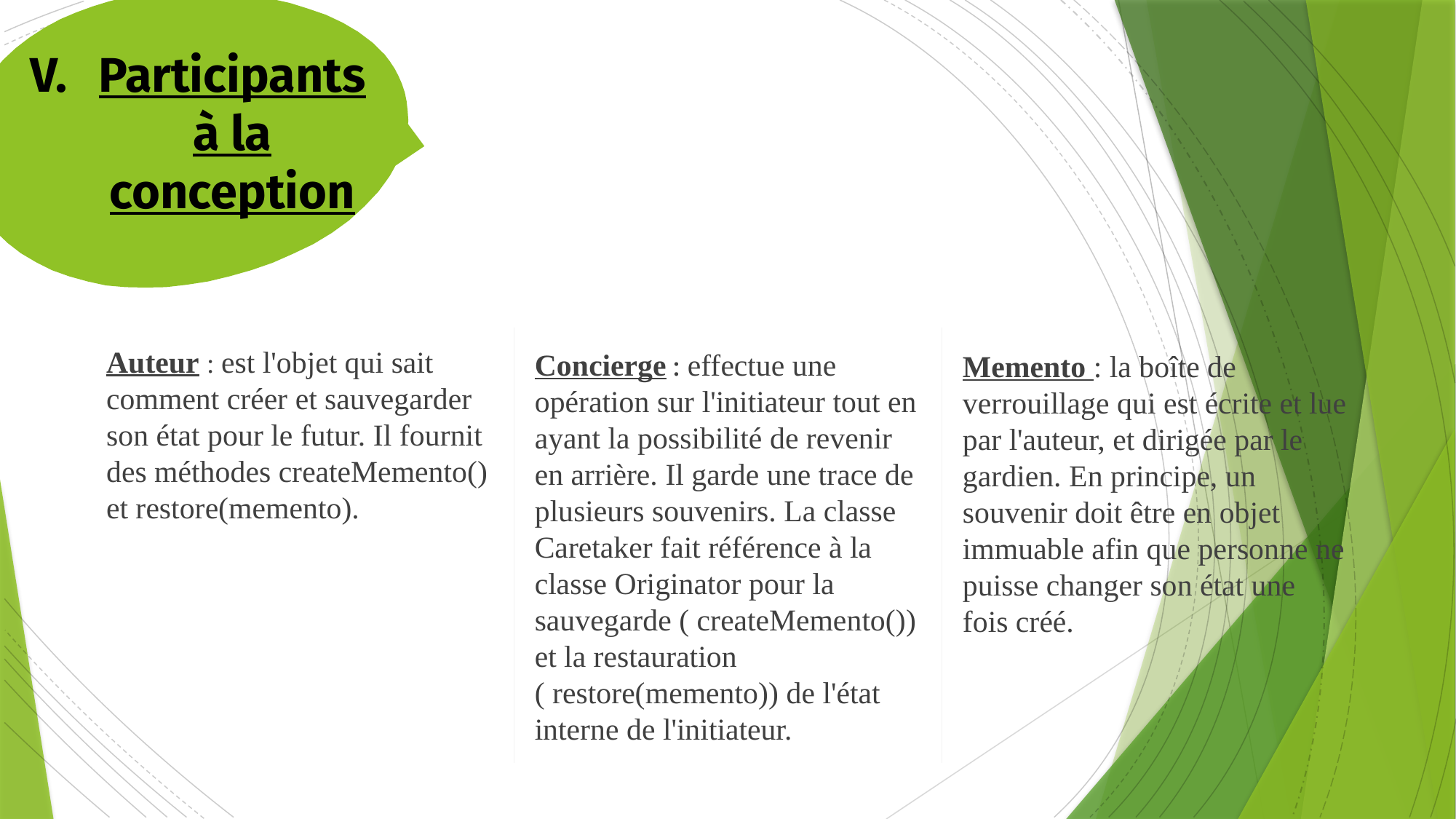

# Participants à la conception
Auteur : est l'objet qui sait comment créer et sauvegarder son état pour le futur. Il fournit des méthodes createMemento() et restore(memento).
Concierge : effectue une opération sur l'initiateur tout en ayant la possibilité de revenir en arrière. Il garde une trace de plusieurs souvenirs. La classe Caretaker fait référence à la classe Originator pour la sauvegarde ( createMemento()) et la restauration ( restore(memento)) de l'état interne de l'initiateur.
Memento : la boîte de verrouillage qui est écrite et lue par l'auteur, et dirigée par le gardien. En principe, un souvenir doit être en objet immuable afin que personne ne puisse changer son état une fois créé.